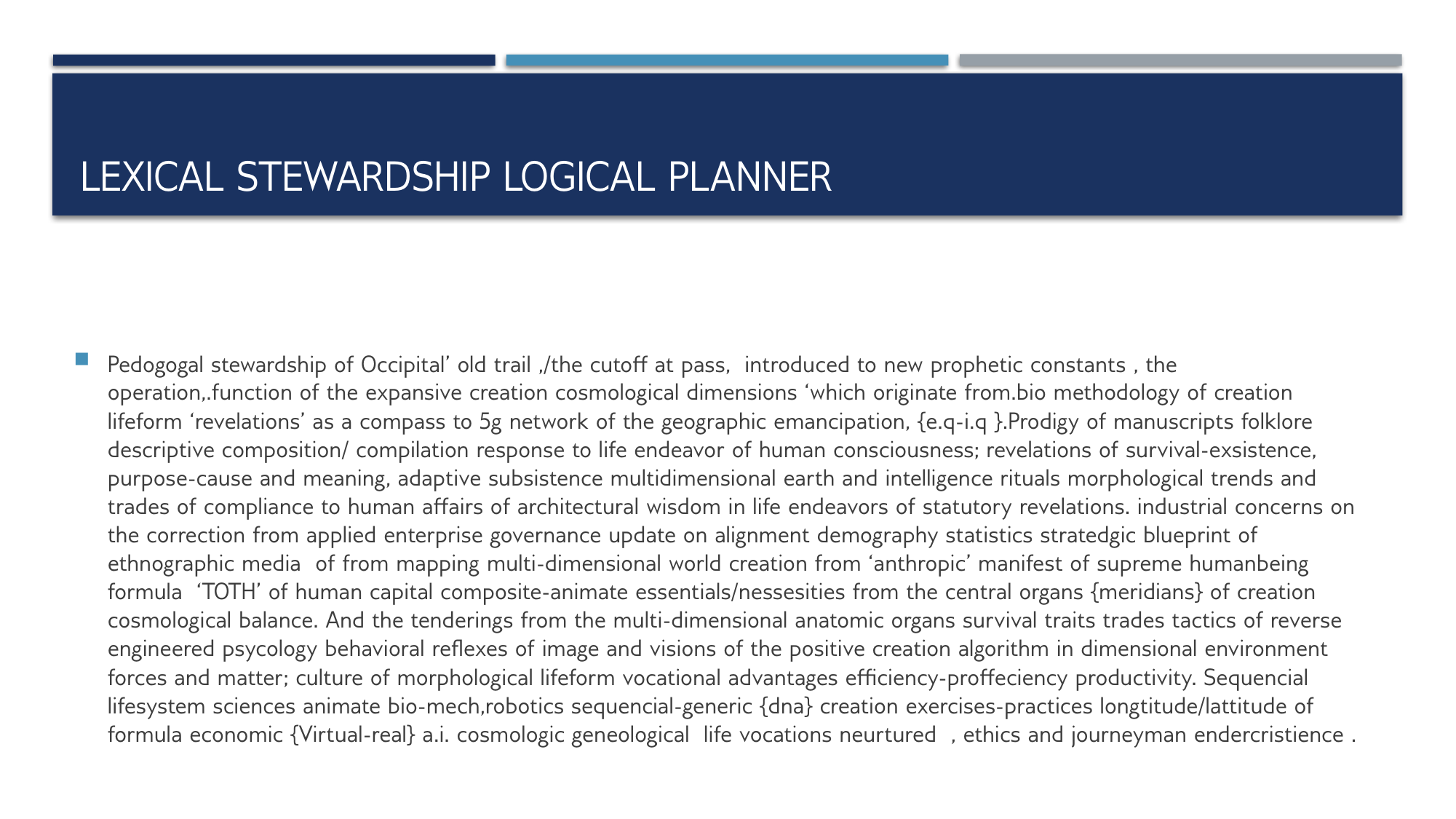

# Lexical Stewardship logical planner

Pedogogal stewardship of Occipital’ old trail ,/the cutoff at pass,  introduced to new prophetic constants , the operation,.function of the expansive creation cosmological dimensions ‘which originate from.bio methodology of creation lifeform ‘revelations’ as a compass to 5g network of the geographic emancipation, {e.q-i.q }.Prodigy of manuscripts folklore descriptive composition/ compilation response to life endeavor of human consciousness; revelations of survival-exsistence, purpose-cause and meaning, adaptive subsistence multidimensional earth and intelligence rituals morphological trends and trades of compliance to human affairs of architectural wisdom in life endeavors of statutory revelations. industrial concerns on the correction from applied enterprise governance update on alignment demography statistics stratedgic blueprint of ethnographic media  of from mapping multi-dimensional world creation from ‘anthropic’ manifest of supreme humanbeing formula  ‘TOTH’ of human capital composite-animate essentials/nessesities from the central organs {meridians} of creation cosmological balance. And the tenderings from the multi-dimensional anatomic organs survival traits trades tactics of reverse engineered psycology behavioral reflexes of image and visions of the positive creation algorithm in dimensional environment forces and matter; culture of morphological lifeform vocational advantages efficiency-proffeciency productivity. Sequencial lifesystem sciences animate bio-mech,robotics sequencial-generic {dna} creation exercises-practices longtitude/lattitude of formula economic {Virtual-real} a.i. cosmologic geneological  life vocations neurtured  , ethics and journeyman endercristience .